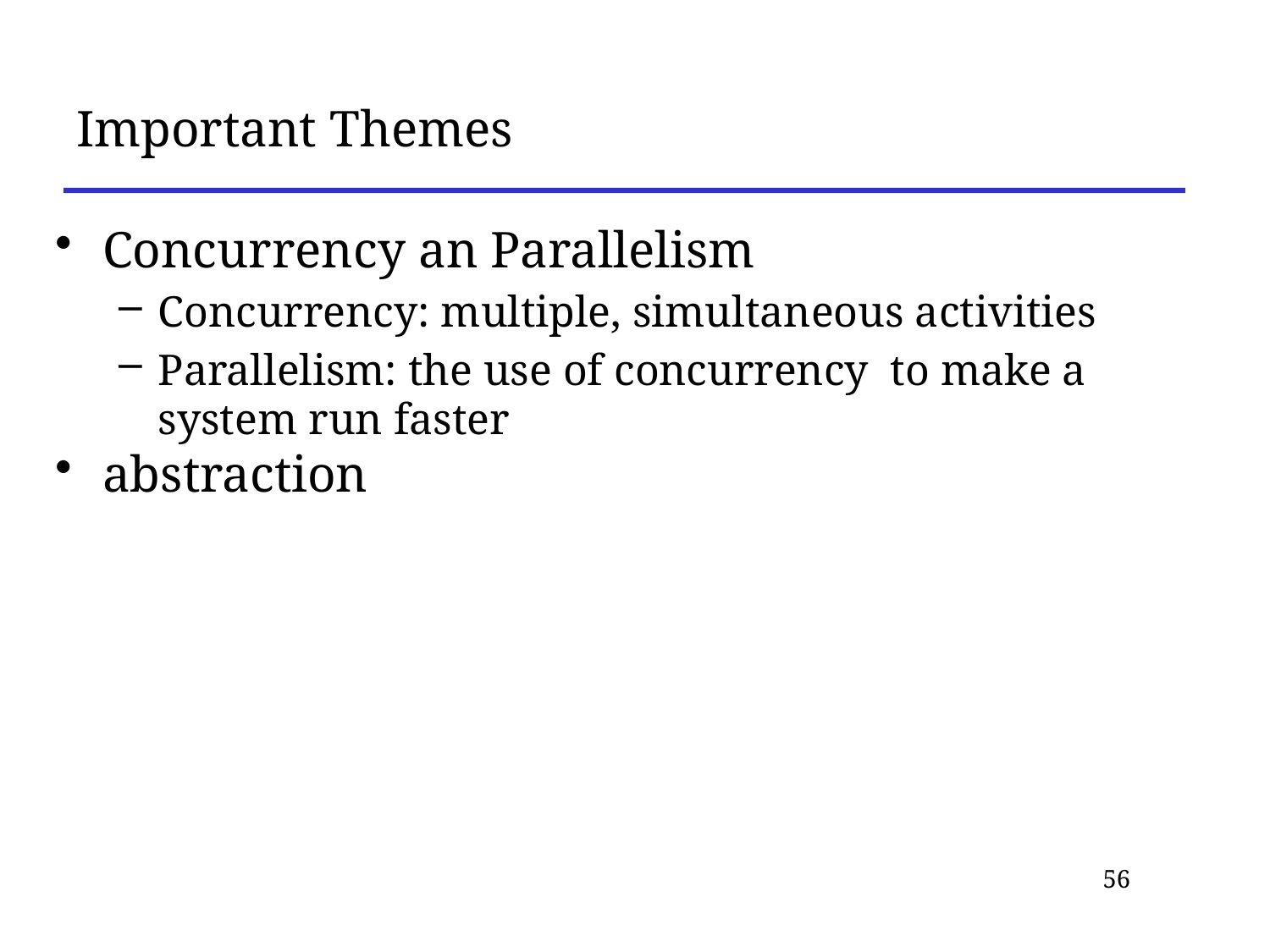

# Important Themes
Concurrency an Parallelism
Concurrency: multiple, simultaneous activities
Parallelism: the use of concurrency  to make a system run faster
abstraction
56